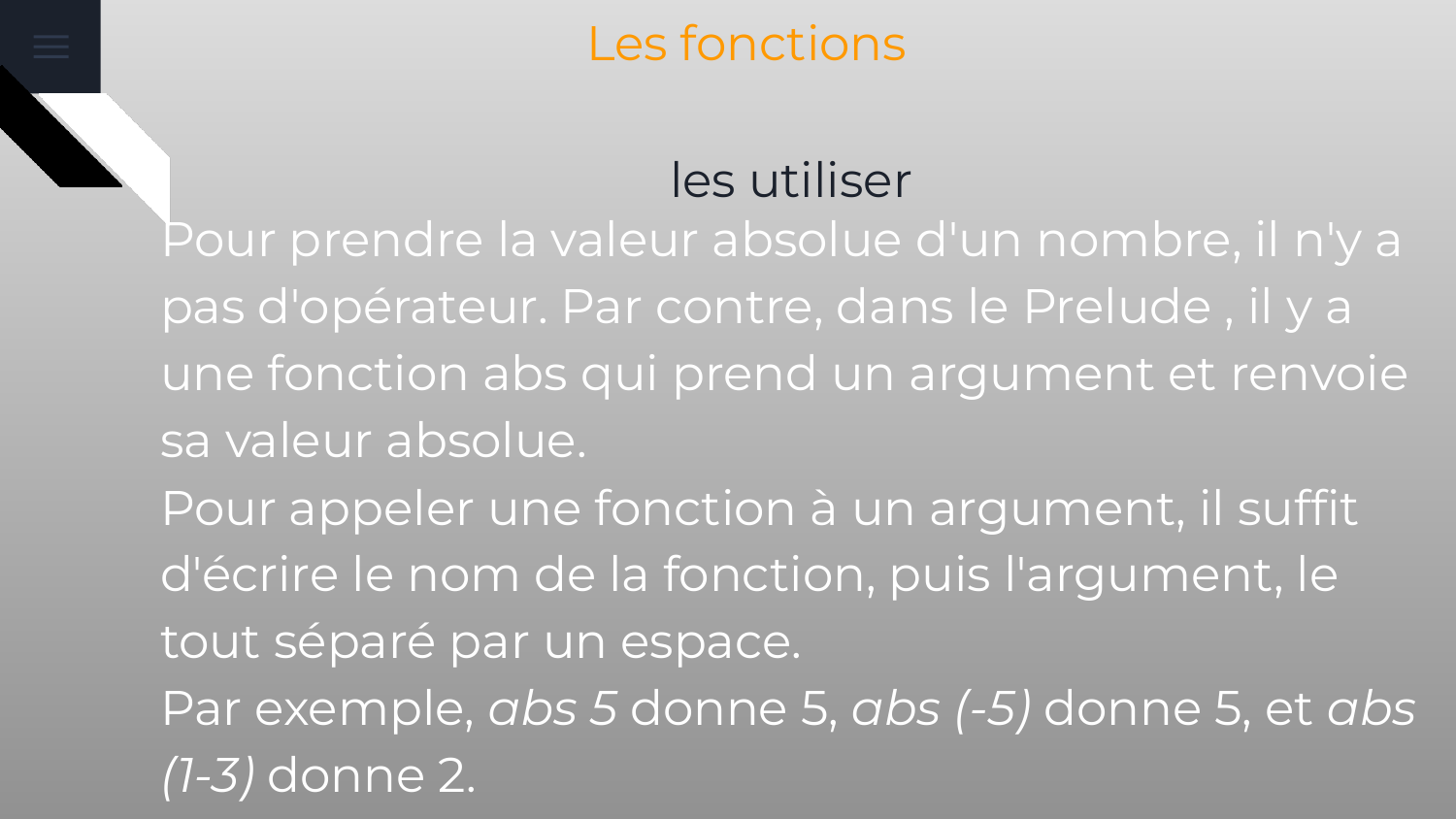

# Les fonctions

les utiliser

Pour prendre la valeur absolue d'un nombre, il n'y a pas d'opérateur. Par contre, dans le Prelude , il y a une fonction abs qui prend un argument et renvoie sa valeur absolue.
Pour appeler une fonction à un argument, il suffit d'écrire le nom de la fonction, puis l'argument, le tout séparé par un espace.
Par exemple, abs 5 donne 5, abs (-5) donne 5, et abs (1-3) donne 2.